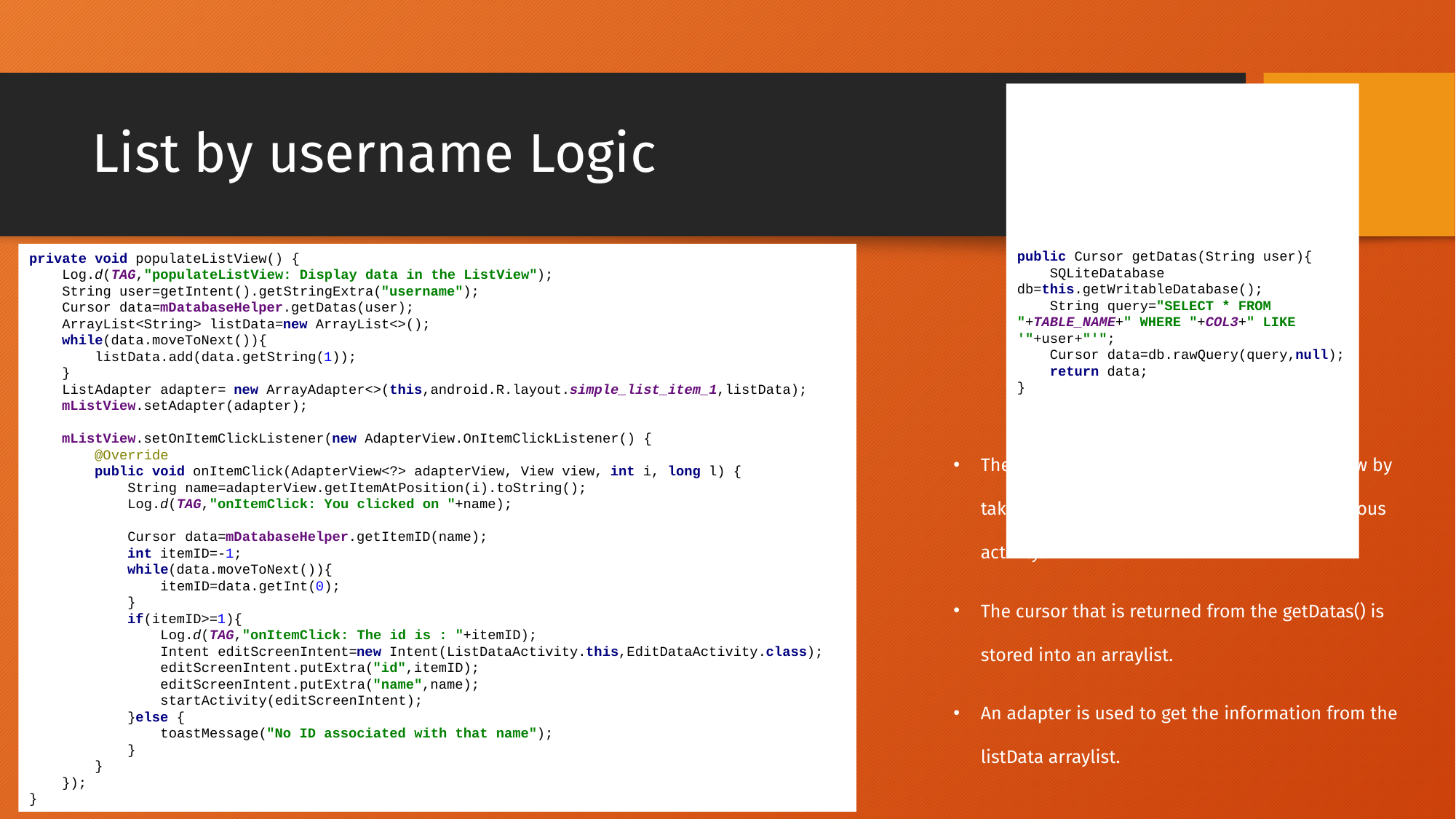

# List by username Logic
private void populateListView() {
    Log.d(TAG,"populateListView: Display data in the ListView");
    String user=getIntent().getStringExtra("username");
    Cursor data=mDatabaseHelper.getDatas(user);
    ArrayList<String> listData=new ArrayList<>();
    while(data.moveToNext()){
        listData.add(data.getString(1));
    }
    ListAdapter adapter= new ArrayAdapter<>(this,android.R.layout.simple_list_item_1,listData);
    mListView.setAdapter(adapter);
    mListView.setOnItemClickListener(new AdapterView.OnItemClickListener() {
        @Override
        public void onItemClick(AdapterView<?> adapterView, View view, int i, long l) {
            String name=adapterView.getItemAtPosition(i).toString();
            Log.d(TAG,"onItemClick: You clicked on "+name);
            Cursor data=mDatabaseHelper.getItemID(name);
            int itemID=-1;
            while(data.moveToNext()){
                itemID=data.getInt(0);
            }
            if(itemID>=1){
                Log.d(TAG,"onItemClick: The id is : "+itemID);
                Intent editScreenIntent=new Intent(ListDataActivity.this,EditDataActivity.class);
                editScreenIntent.putExtra("id",itemID);
                editScreenIntent.putExtra("name",name);
                startActivity(editScreenIntent);
            }else {
                toastMessage("No ID associated with that name");
            }
        }
    });
}
public Cursor getDatas(String user){
    SQLiteDatabase db=this.getWritableDatabase();
    String query="SELECT * FROM "+TABLE_NAME+" WHERE "+COL3+" LIKE '"+user+"'";
    Cursor data=db.rawQuery(query,null);
    return data;
}
The function on the left populates the list view by taking in the username passed from the pervious activity.
The cursor that is returned from the getDatas() is stored into an arraylist.
An adapter is used to get the information from the listData arraylist.